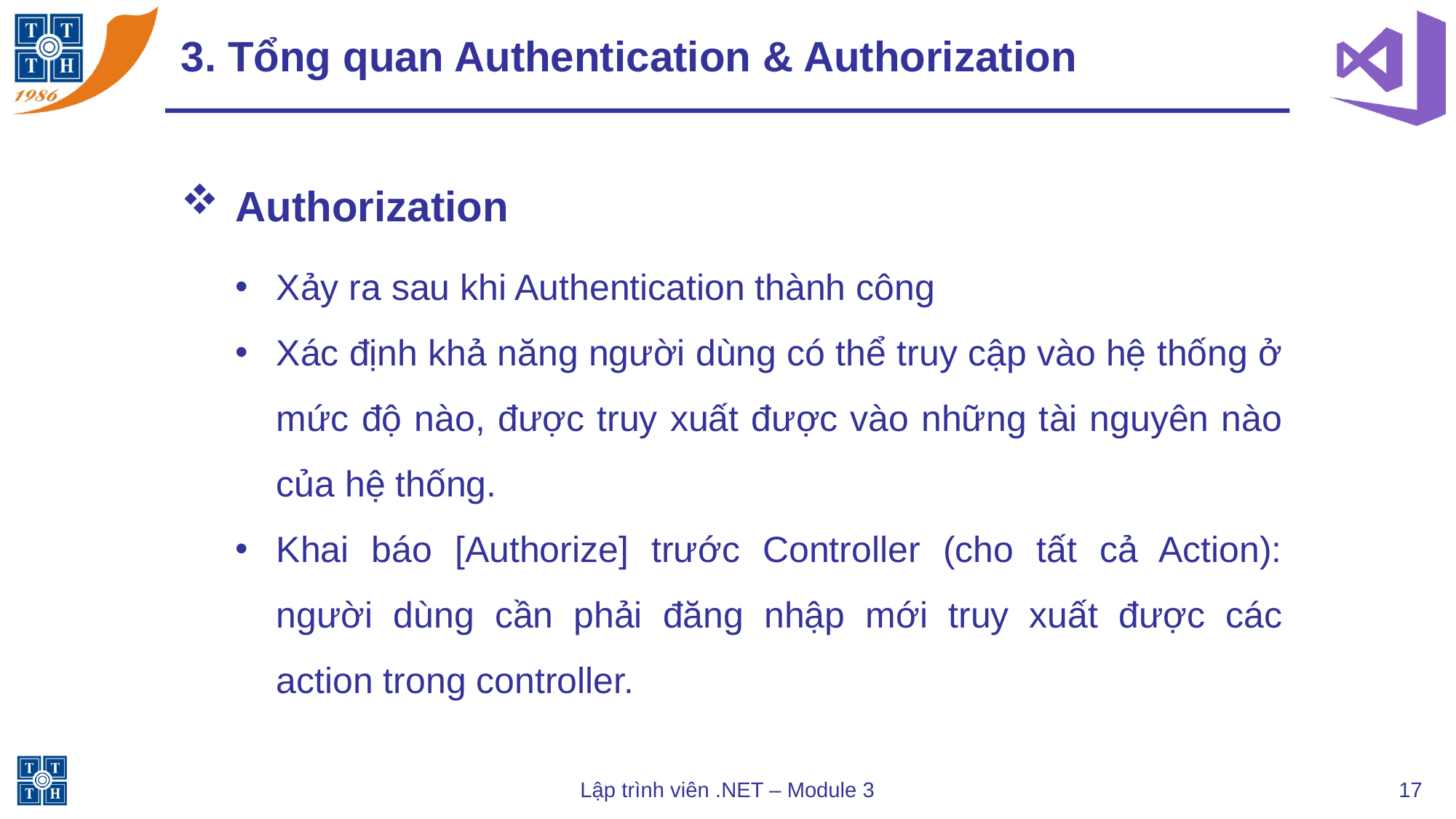

# 3. Tổng quan Authentication & Authorization
Authorization
Xảy ra sau khi Authentication thành công
Xác định khả năng người dùng có thể truy cập vào hệ thống ở mức độ nào, được truy xuất được vào những tài nguyên nào của hệ thống.
Khai báo [Authorize] trước Controller (cho tất cả Action): người dùng cần phải đăng nhập mới truy xuất được các action trong controller.